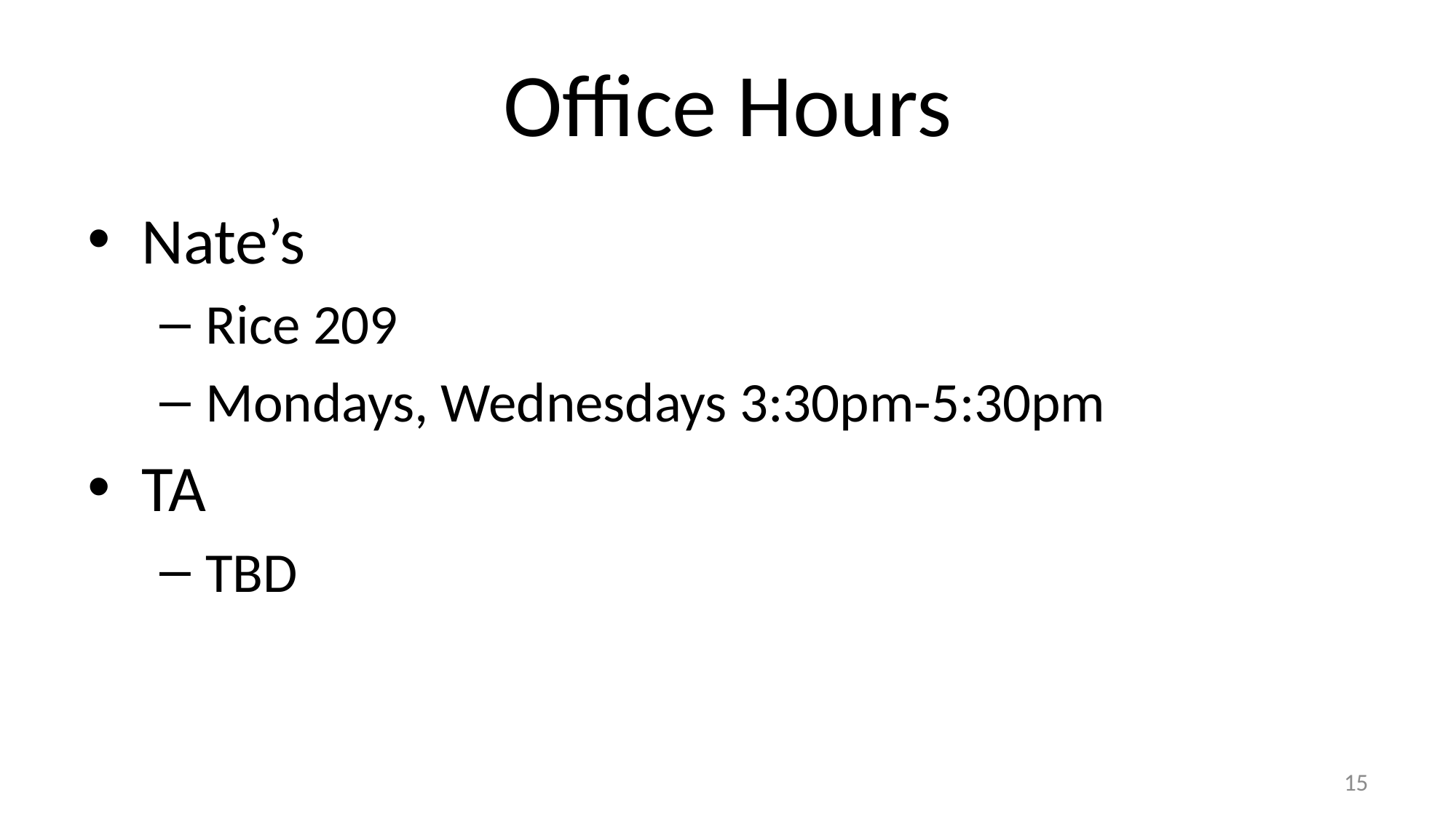

# Office Hours
Nate’s
Rice 209
Mondays, Wednesdays 3:30pm-5:30pm
TA
TBD
15